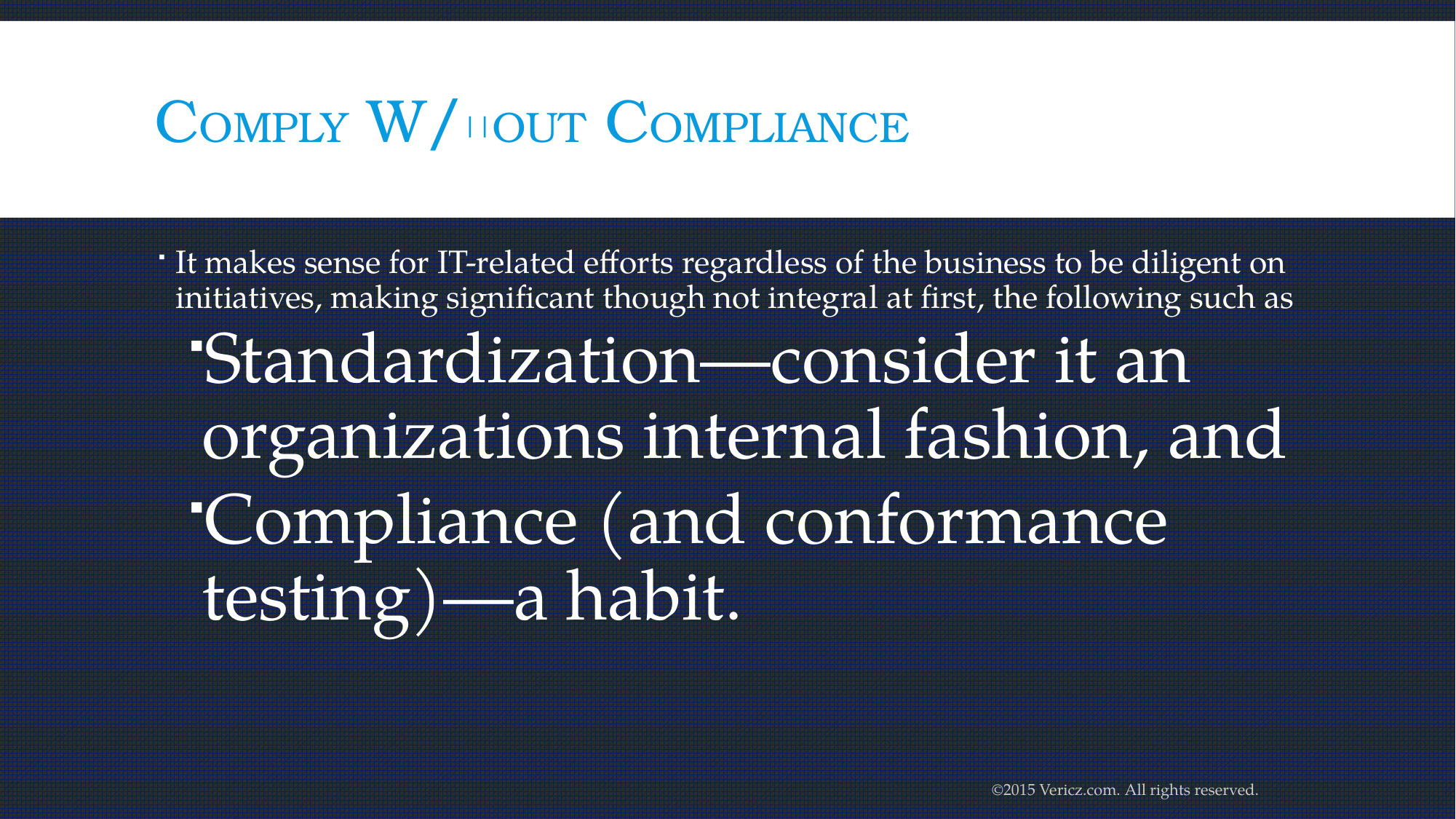

# COMPLY W/||OUT COMPLIANCE
It makes sense for IT-related efforts regardless of the business to be diligent on initiatives, making significant though not integral at first, the following such as
Standardization—consider it an organizations internal fashion, and
Compliance (and conformance testing)—a habit.

©2015 Vericz.com. All rights reserved.